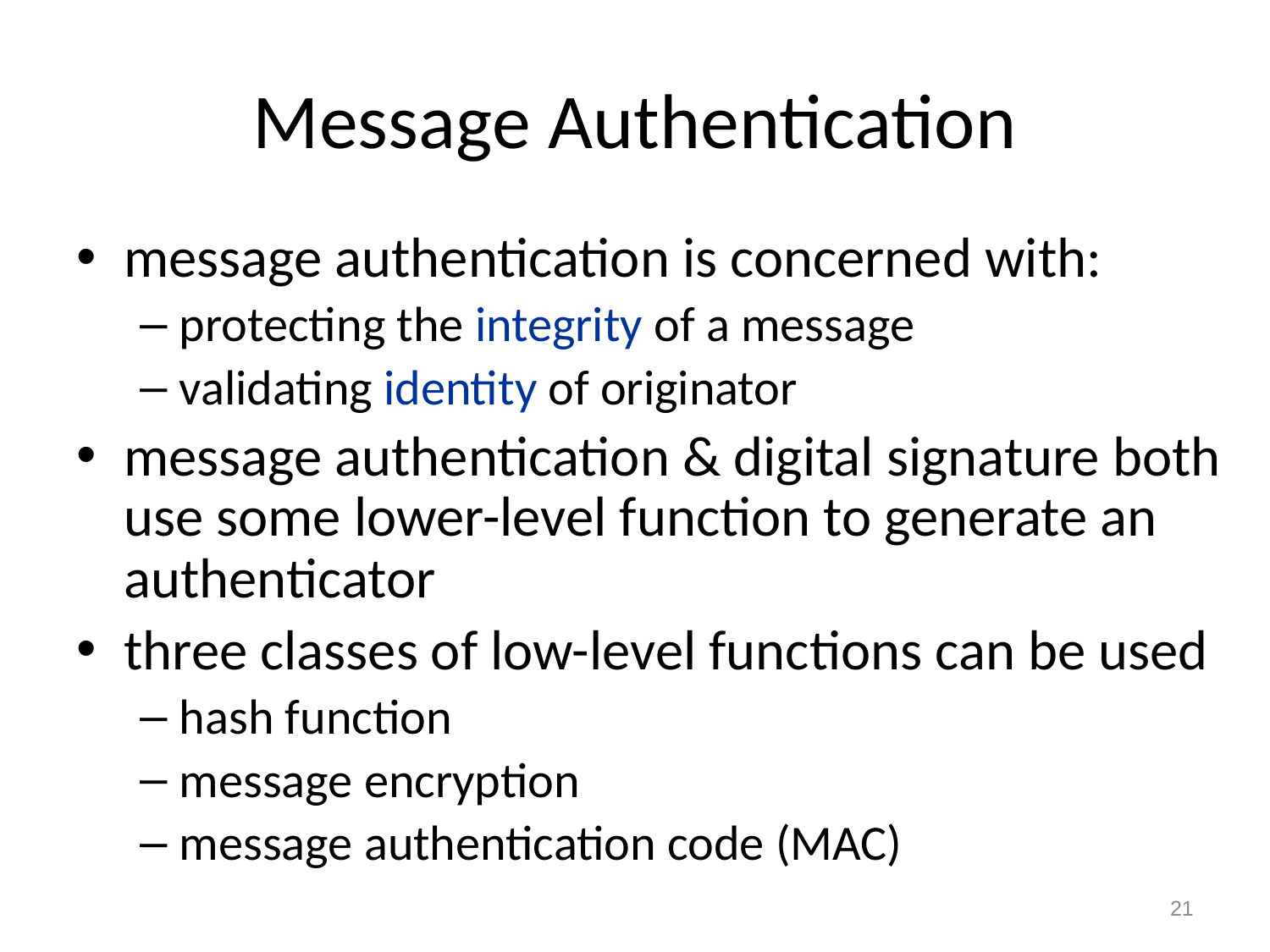

# Message Authentication
message authentication is concerned with:
protecting the integrity of a message
validating identity of originator
message authentication & digital signature both use some lower-level function to generate an authenticator
three classes of low-level functions can be used
hash function
message encryption
message authentication code (MAC)

21